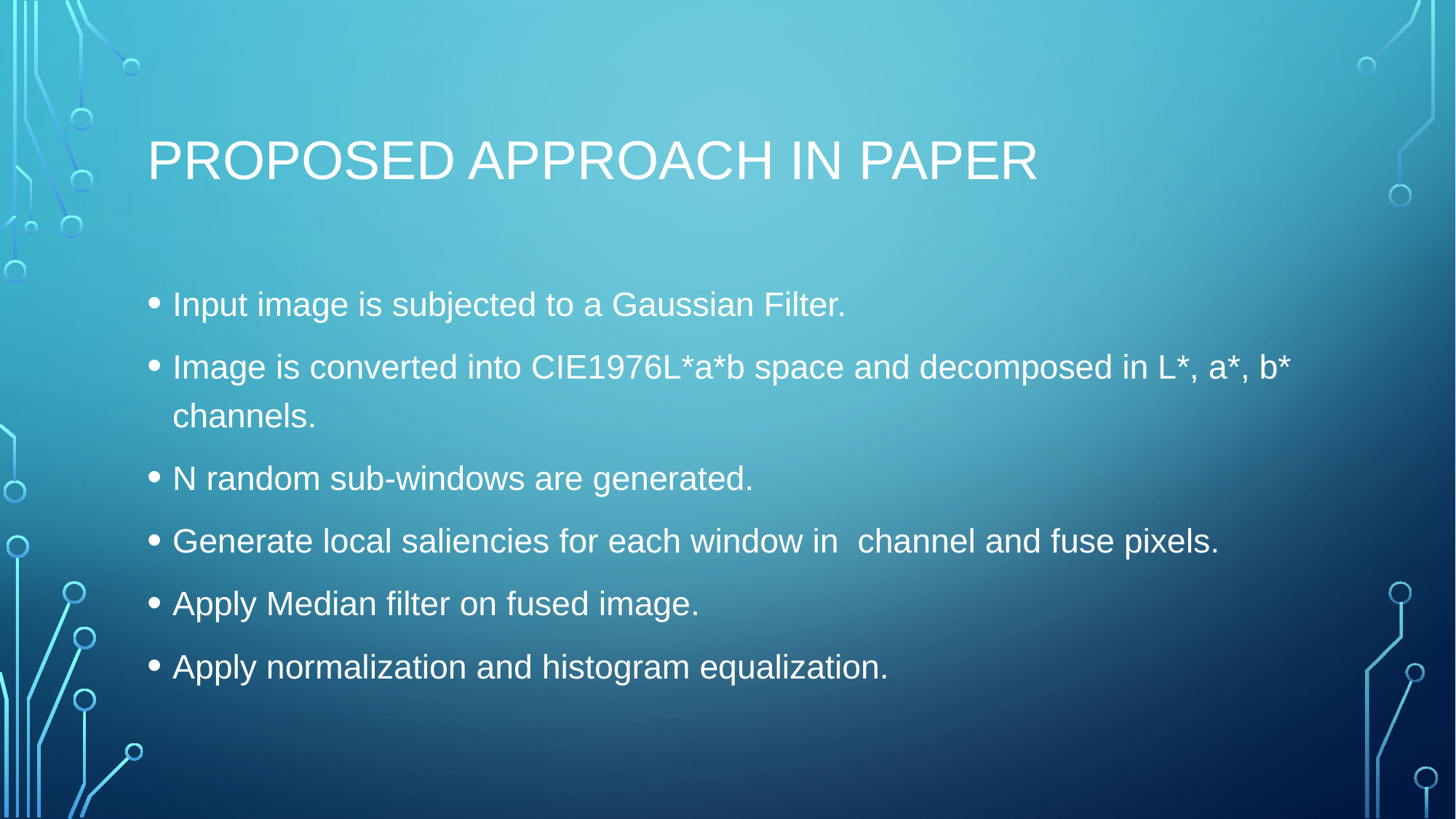

# Proposed Approach In paper
Input image is subjected to a Gaussian Filter.
Image is converted into CIE1976L*a*b space and decomposed in L*, a*, b* channels.
N random sub-windows are generated.
Generate local saliencies for each window in  channel and fuse pixels.
Apply Median filter on fused image.
Apply normalization and histogram equalization.